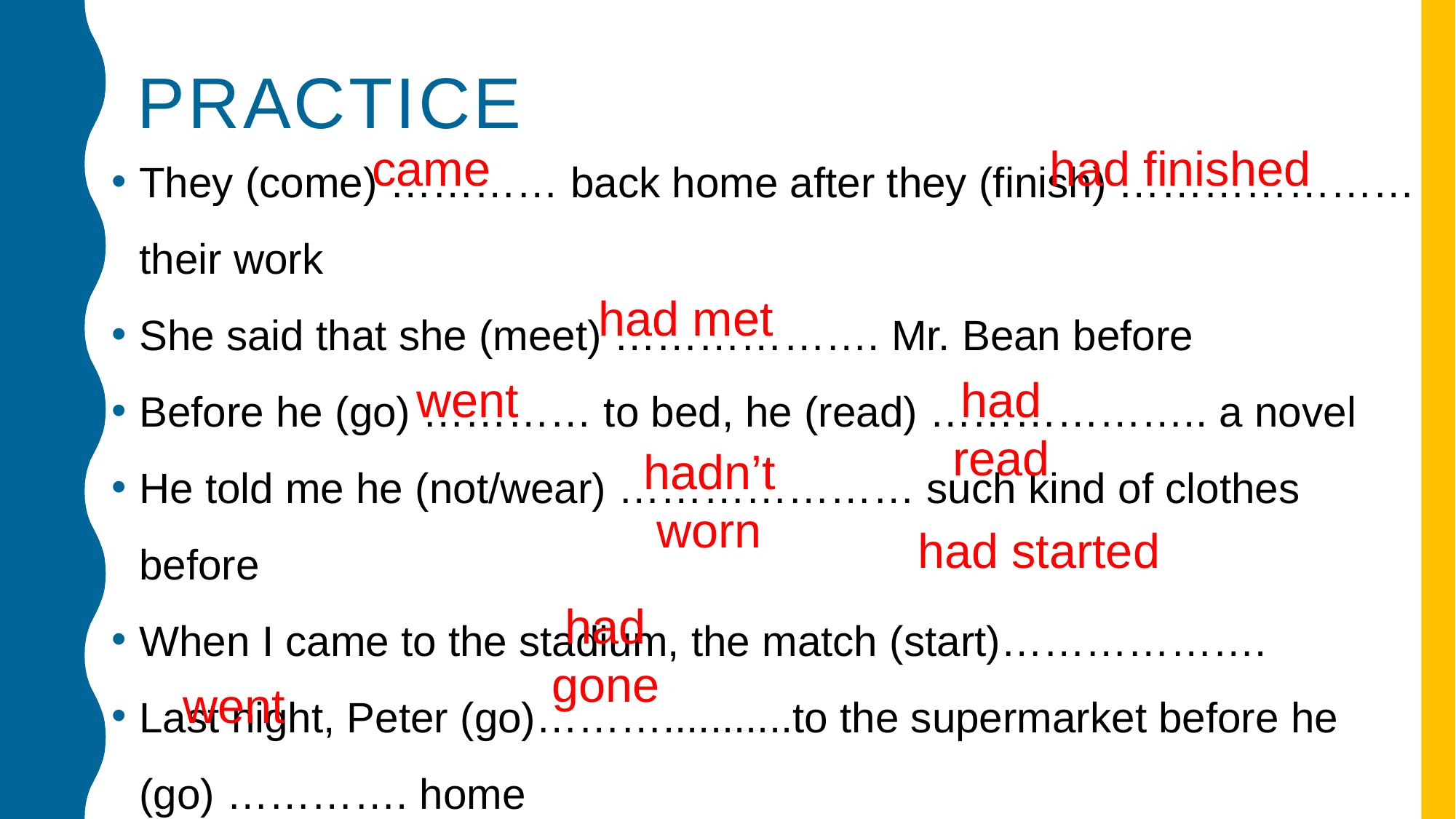

PRACTICE
They (come) ………… back home after they (finish) ………………… their work
She said that she (meet) ………………. Mr. Bean before
Before he (go) ………… to bed, he (read) ……………….. a novel
He told me he (not/wear) ………………… such kind of clothes before
When I came to the stadium, the match (start)……………….
Last night, Peter (go)………...........to the supermarket before he (go) …………. home

came
had finished
had met
had read
went
hadn’t worn
had started
had gone
went